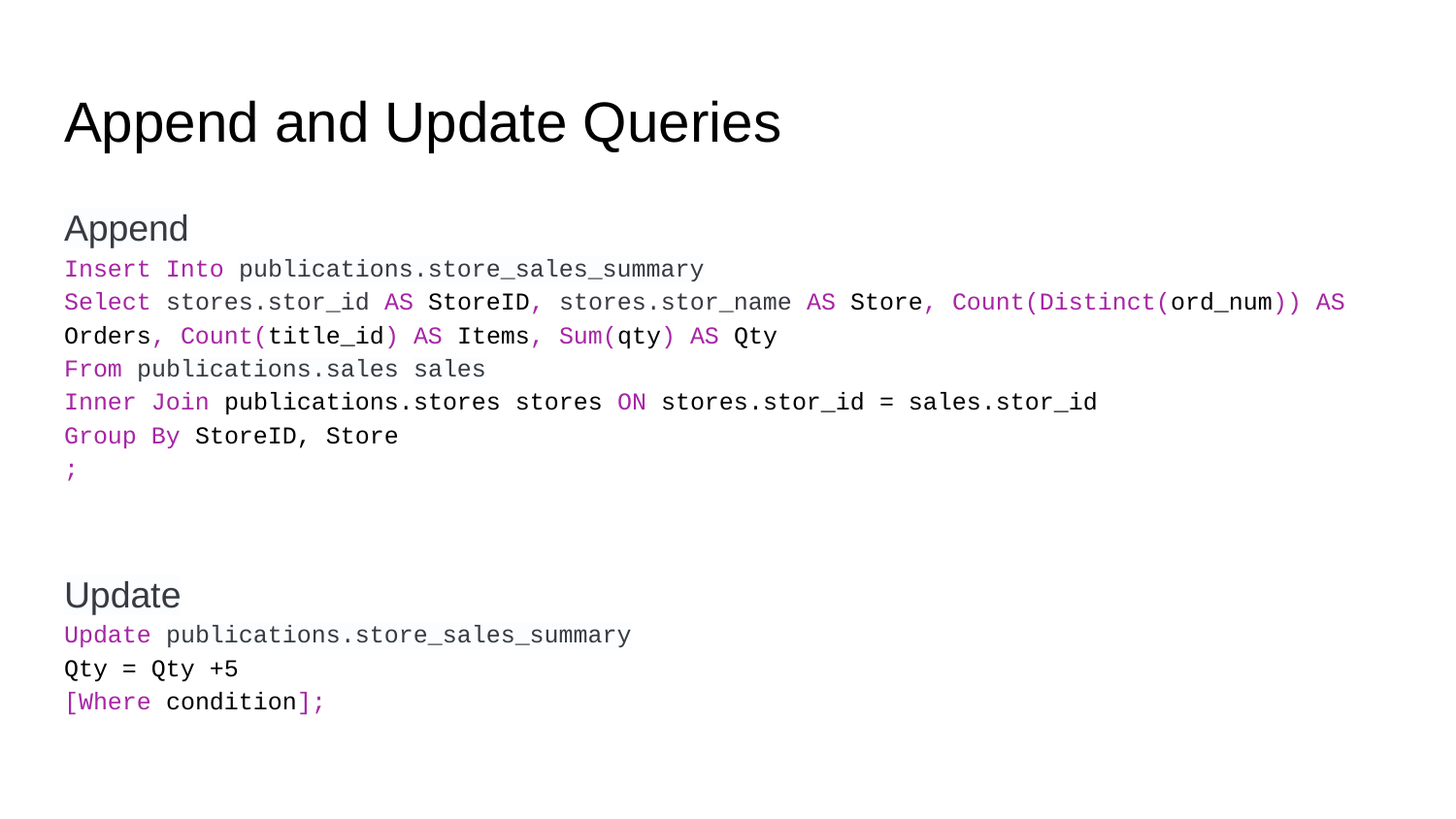

# Append and Update Queries
Append
Insert Into publications.store_sales_summary
Select stores.stor_id AS StoreID, stores.stor_name AS Store, Count(Distinct(ord_num)) AS Orders, Count(title_id) AS Items, Sum(qty) AS Qty
From publications.sales sales
Inner Join publications.stores stores ON stores.stor_id = sales.stor_id
Group By StoreID, Store
;

Update
Update publications.store_sales_summary
Qty = Qty +5
[Where condition];